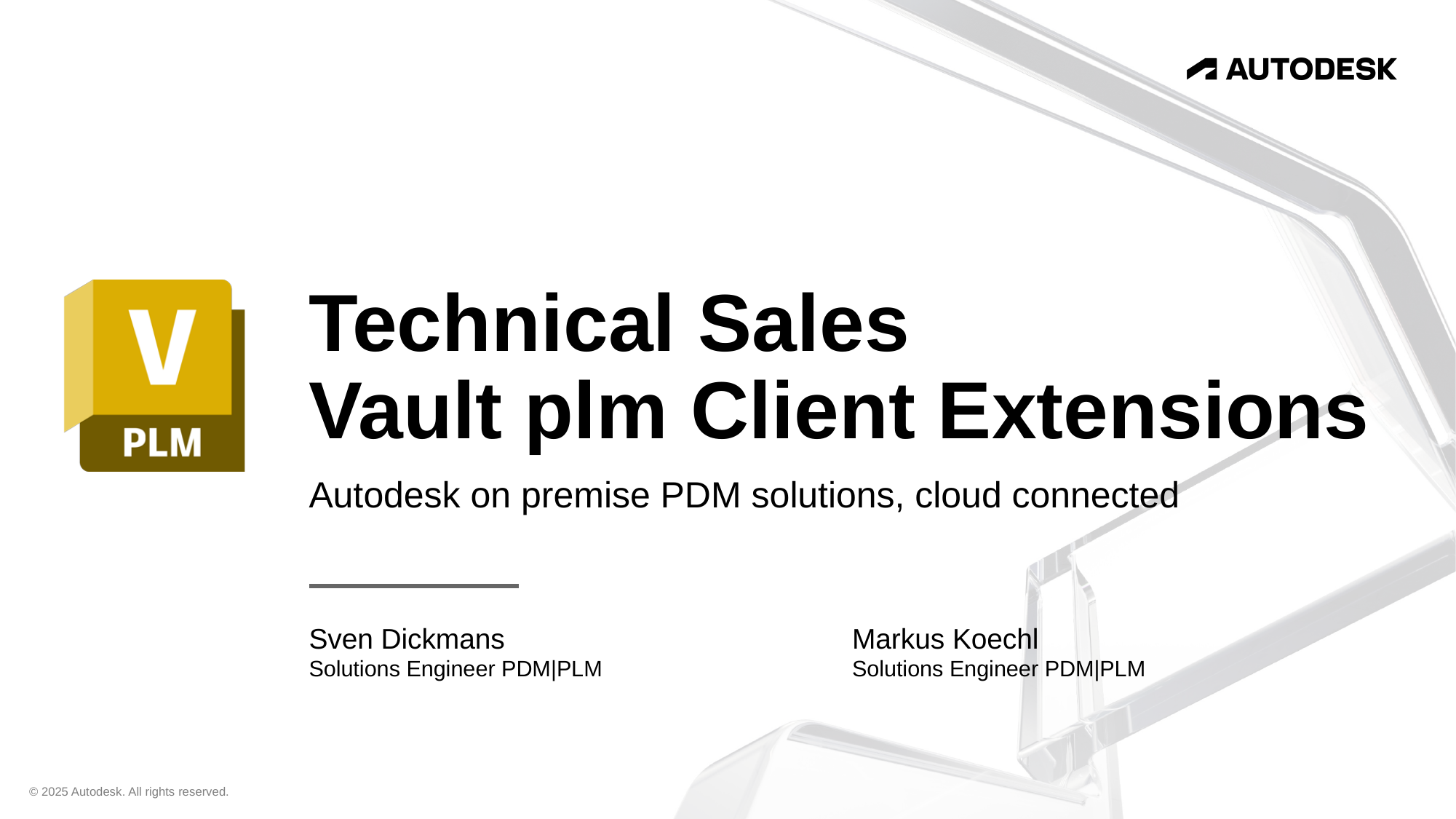

# Technical Sales Vault plm Client Extensions
Autodesk on premise PDM solutions, cloud connected
Sven Dickmans
Markus Koechl
Solutions Engineer PDM|PLM
Solutions Engineer PDM|PLM